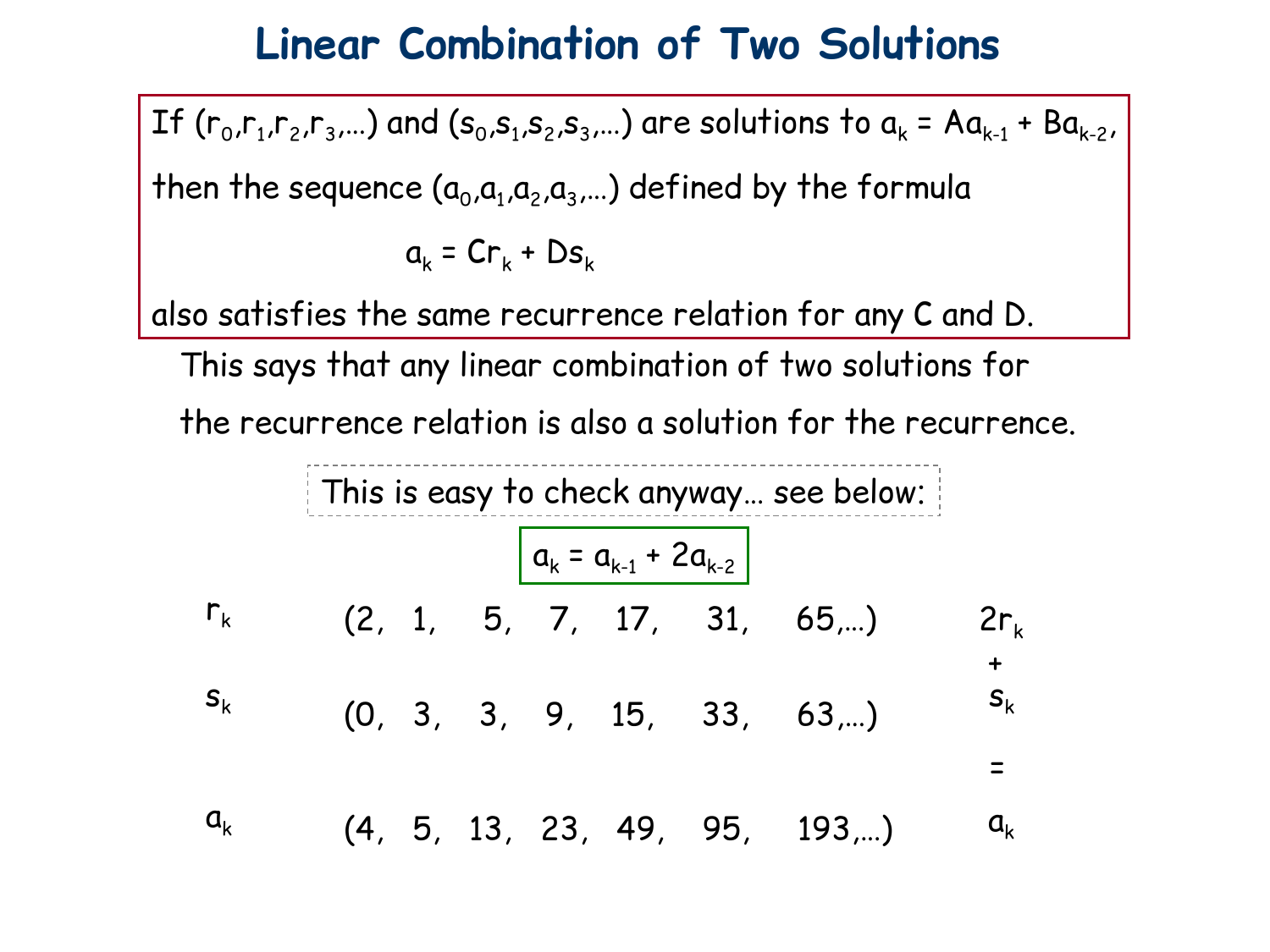

Linear Combination of Two Solutions
If (r0,r1,r2,r3,…) and (s0,s1,s2,s3,…) are solutions to ak = Aak-1 + Bak-2,
then the sequence (a0,a1,a2,a3,…) defined by the formula
		ak = Crk + Dsk
also satisfies the same recurrence relation for any C and D.
This says that any linear combination of two solutions for
the recurrence relation is also a solution for the recurrence.
This is easy to check anyway… see below:
ak = ak-1 + 2ak-2
rk
(2,   1,     5,    7,    17,     31,     65,…)

(0,   3,    3,    9,    15,     33,     63,…)

(4,   5,   13,   23,   49,    95,     193,…)
2rk
 +
sk
sk
=
ak
ak